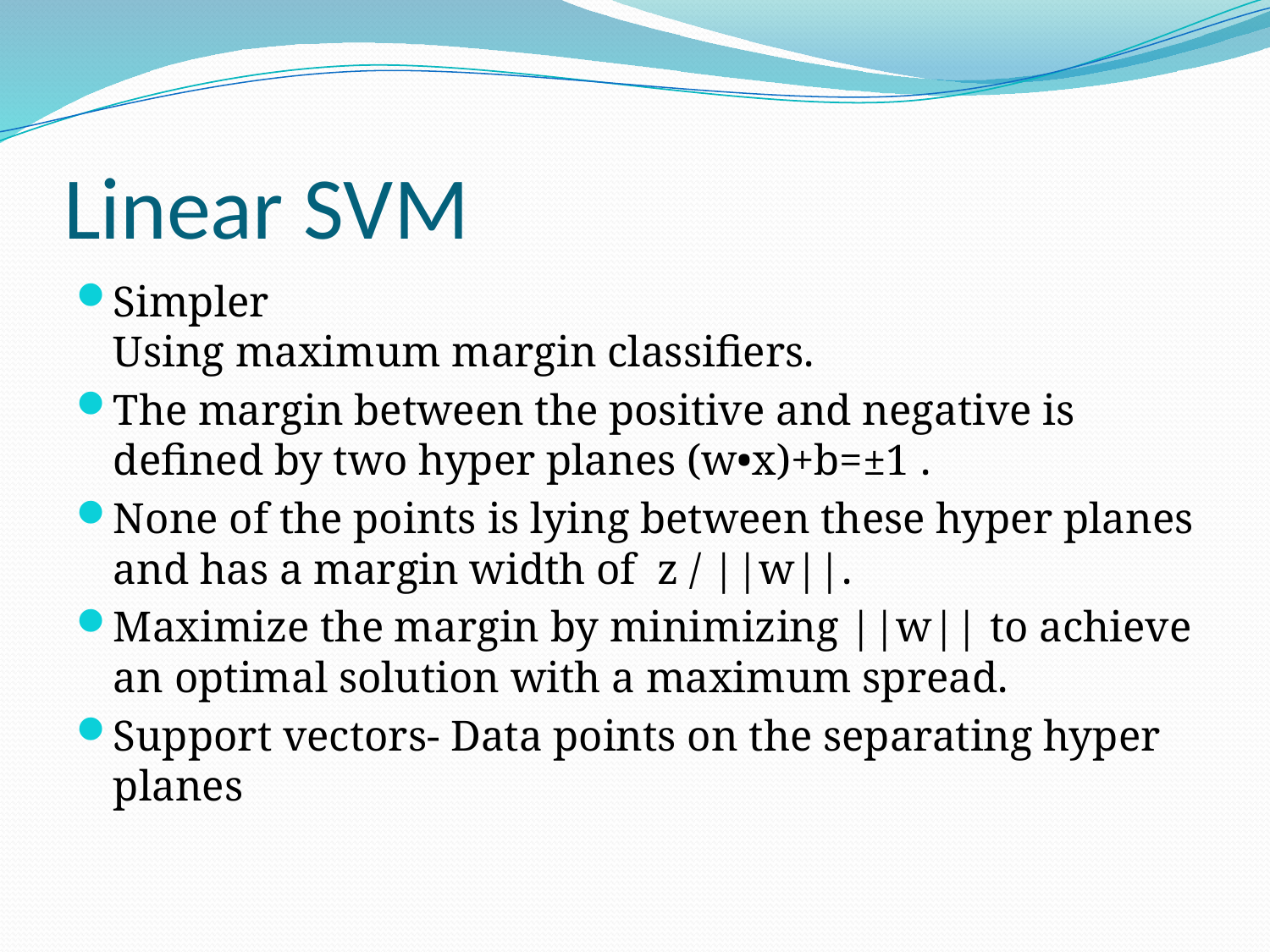

# Linear SVM
Simpler
Using maximum margin classifiers.
The margin between the positive and negative is defined by two hyper planes (w•x)+b=±1 .
None of the points is lying between these hyper planes and has a margin width of  z / ||w||.
Maximize the margin by minimizing ||w|| to achieve an optimal solution with a maximum spread.
Support vectors- Data points on the separating hyper planes